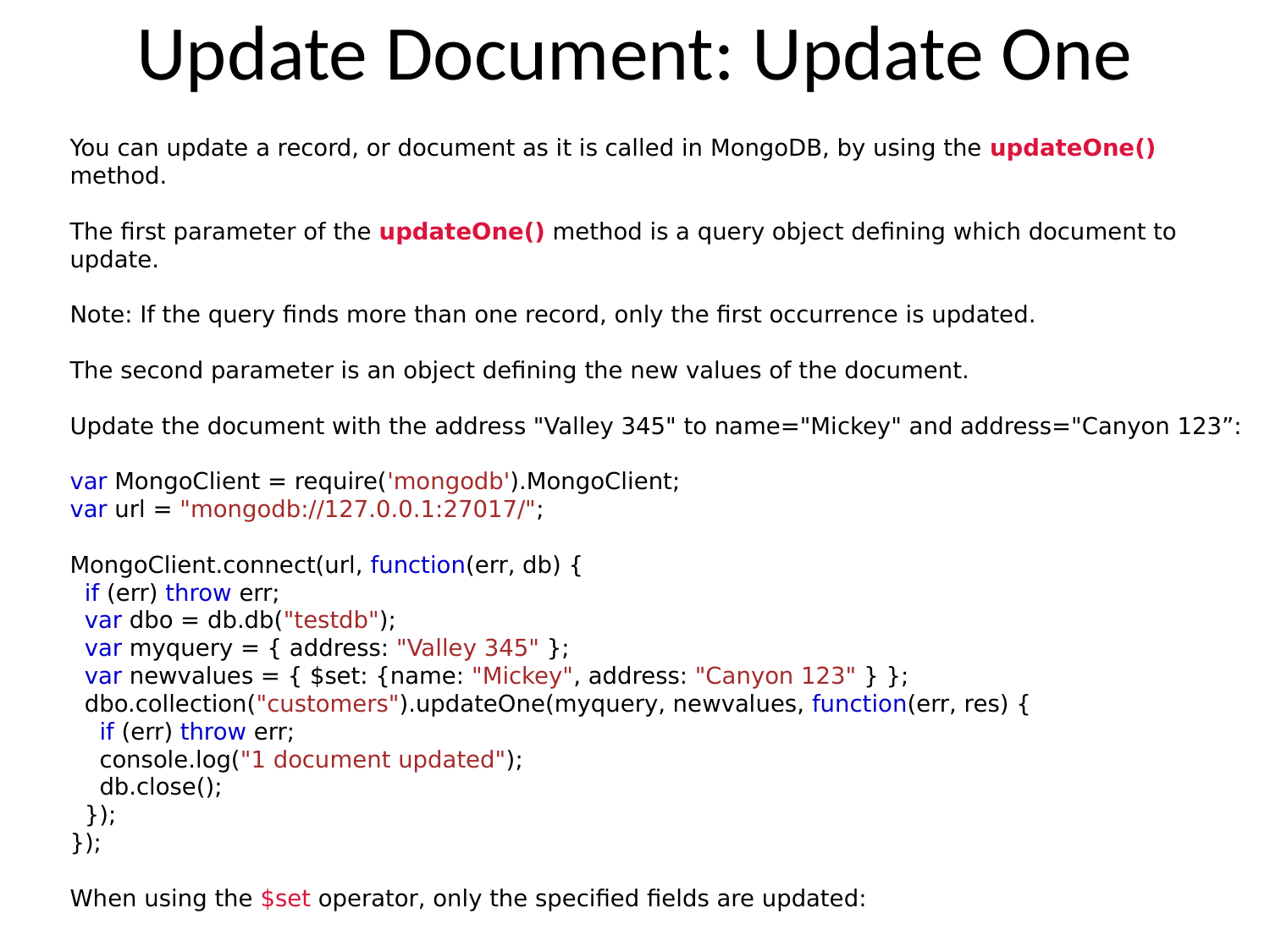

# Update Document: Update One
You can update a record, or document as it is called in MongoDB, by using the updateOne() method.

The first parameter of the updateOne() method is a query object defining which document to update.

Note: If the query finds more than one record, only the first occurrence is updated.

The second parameter is an object defining the new values of the document.

Update the document with the address "Valley 345" to name="Mickey" and address="Canyon 123”:

var MongoClient = require('mongodb').MongoClient;
var url = "mongodb://127.0.0.1:27017/";

MongoClient.connect(url, function(err, db) {
  if (err) throw err;
  var dbo = db.db("testdb");
  var myquery = { address: "Valley 345" };
  var newvalues = { $set: {name: "Mickey", address: "Canyon 123" } };
  dbo.collection("customers").updateOne(myquery, newvalues, function(err, res) {
    if (err) throw err;
    console.log("1 document updated");
    db.close();
  });
});

When using the $set operator, only the specified fields are updated: